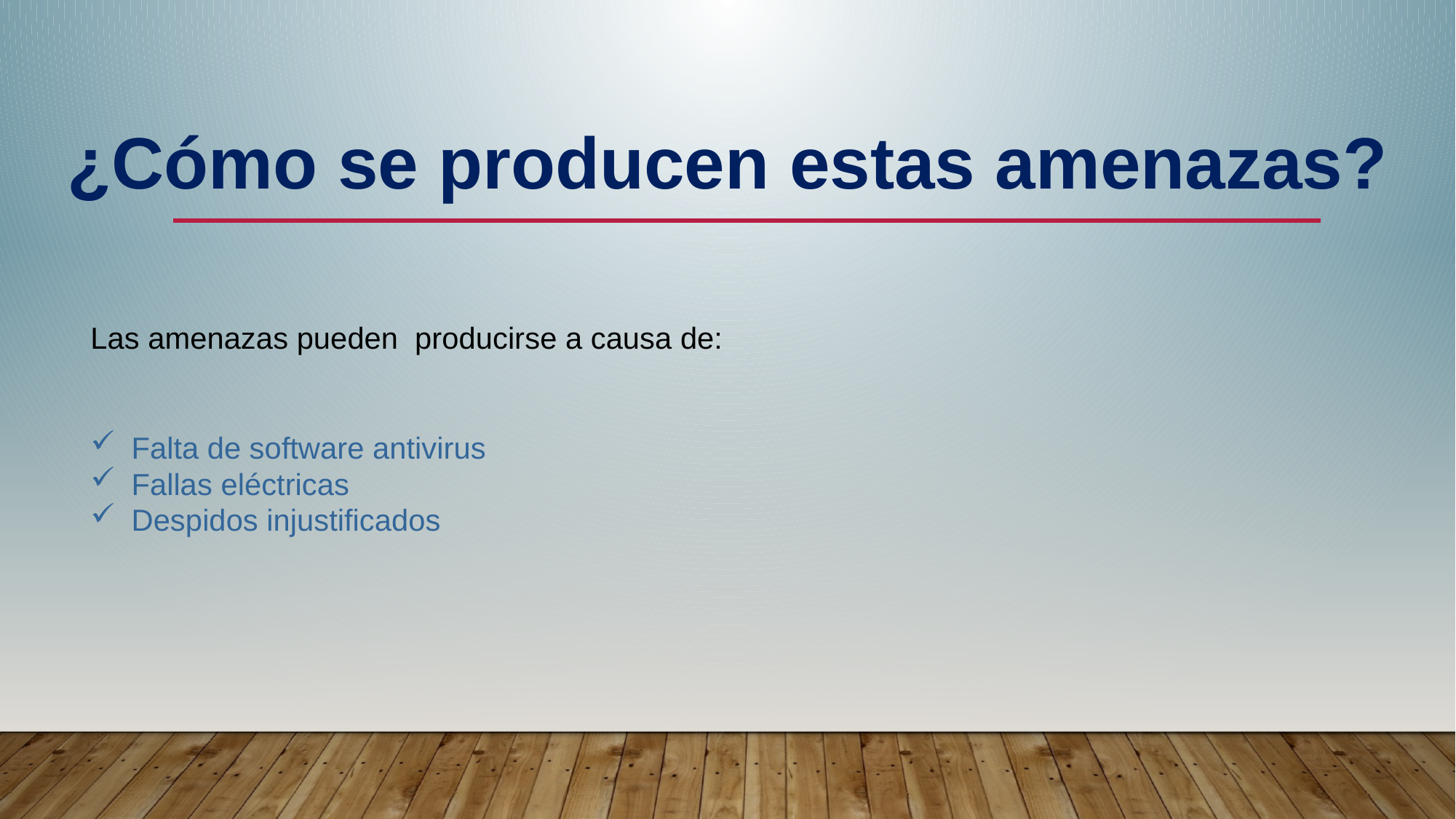

¿Cómo se producen estas amenazas?
Las amenazas pueden  producirse a causa de:

Falta de software antivirus
Fallas eléctricas
Despidos injustificados